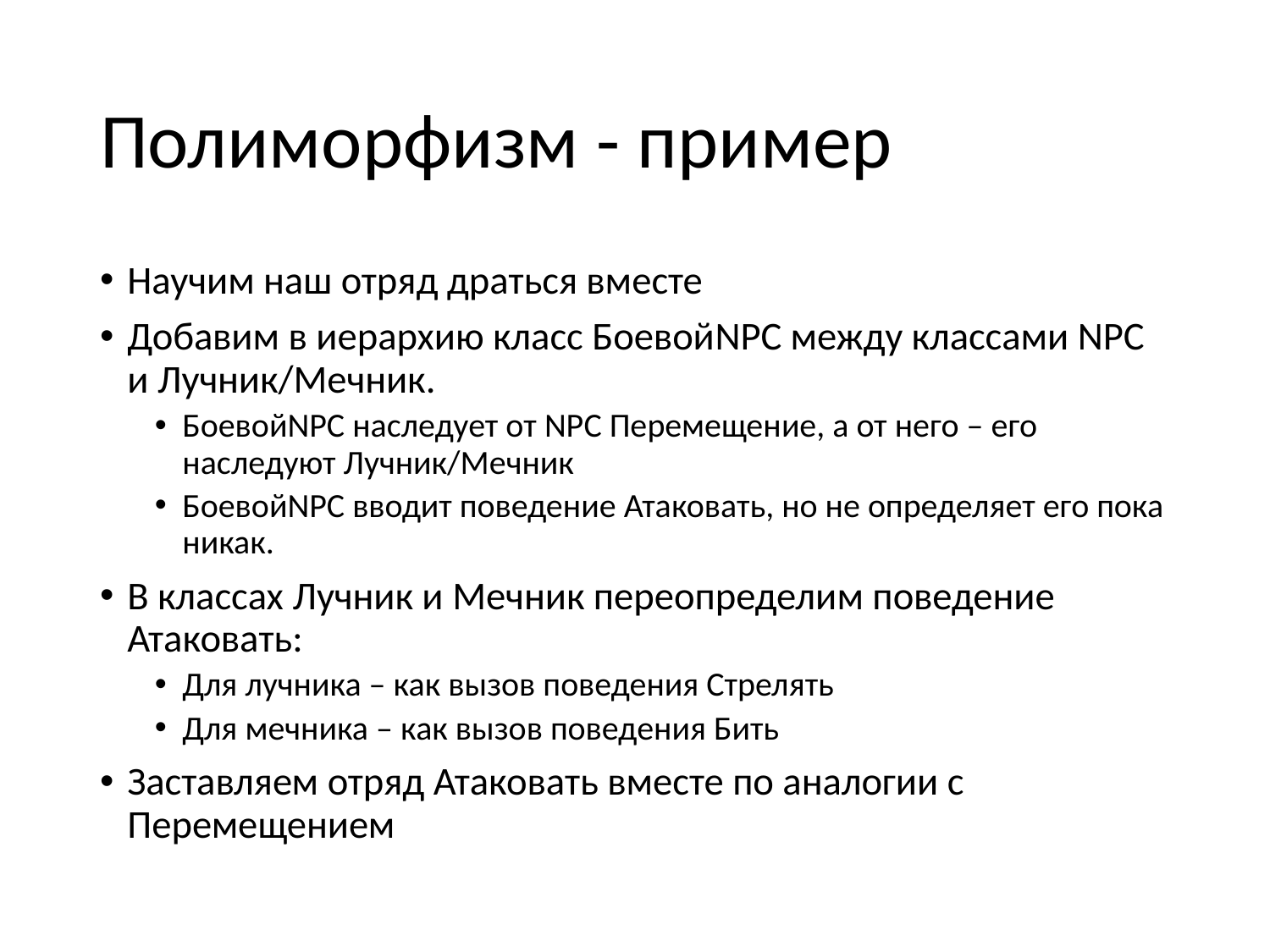

# Полиморфизм - пример
Научим наш отряд драться вместе
Добавим в иерархию класс БоевойNPC между классами NPC и Лучник/Мечник.
БоевойNPC наследует от NPC Перемещение, а от него – его наследуют Лучник/Мечник
БоевойNPC вводит поведение Атаковать, но не определяет его пока никак.
В классах Лучник и Мечник переопределим поведение Атаковать:
Для лучника – как вызов поведения Стрелять
Для мечника – как вызов поведения Бить
Заставляем отряд Атаковать вместе по аналогии с Перемещением